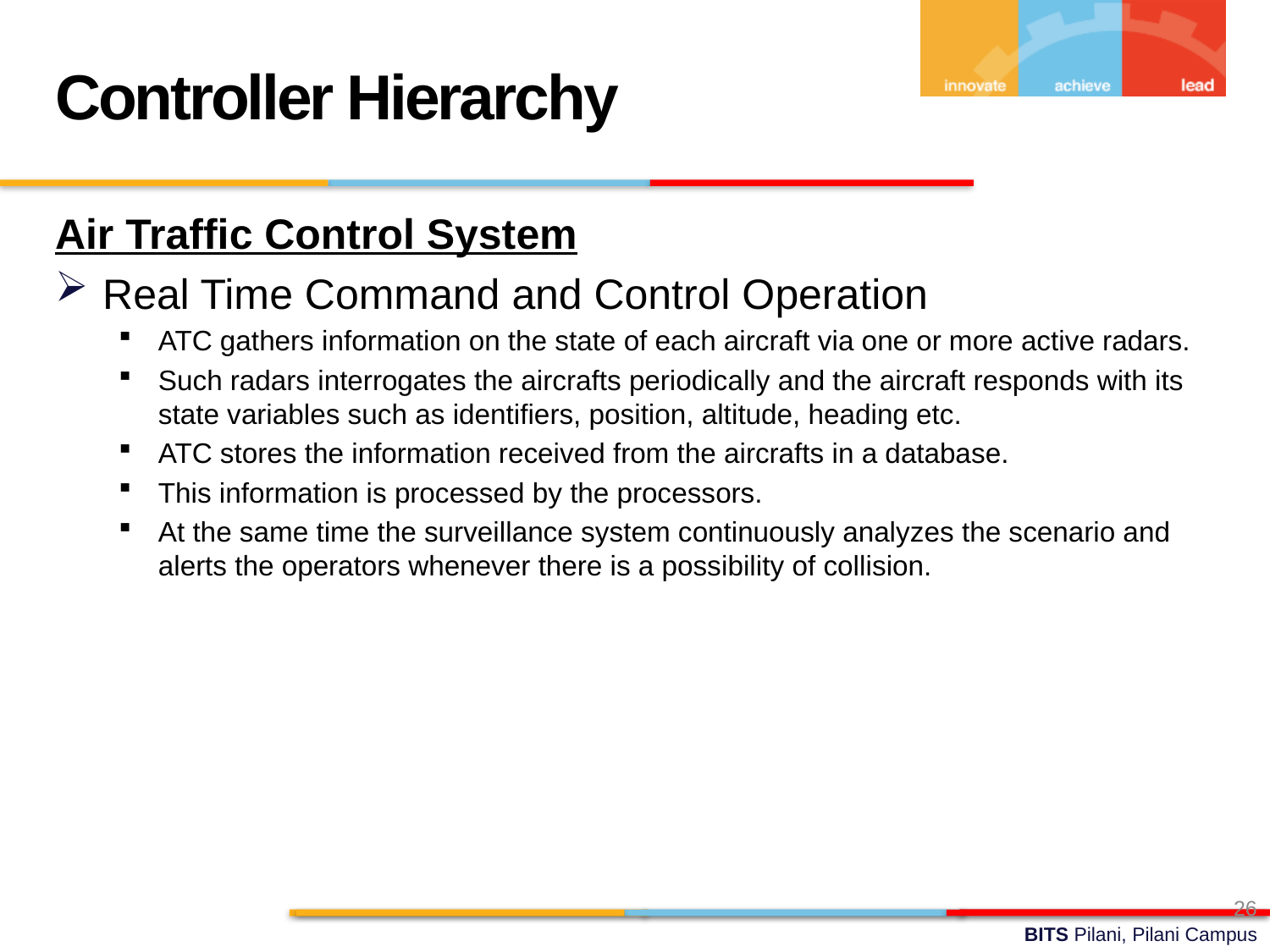

Controller Hierarchy
Air Traffic Control System
Real Time Command and Control Operation
ATC gathers information on the state of each aircraft via one or more active radars.
Such radars interrogates the aircrafts periodically and the aircraft responds with its state variables such as identifiers, position, altitude, heading etc.
ATC stores the information received from the aircrafts in a database.
This information is processed by the processors.
At the same time the surveillance system continuously analyzes the scenario and alerts the operators whenever there is a possibility of collision.
26